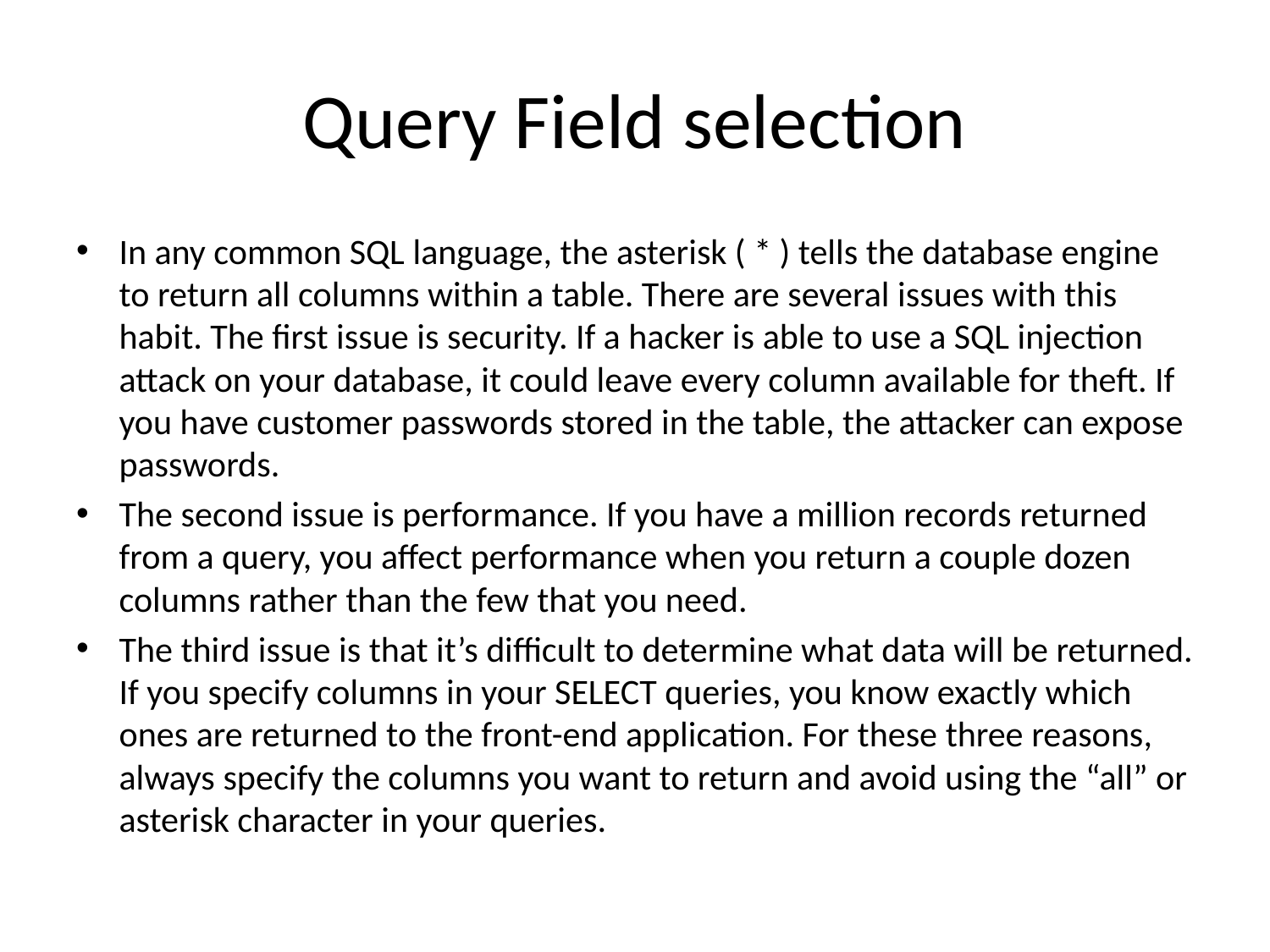

# Query Field selection
In any common SQL language, the asterisk ( * ) tells the database engine to return all columns within a table. There are several issues with this habit. The first issue is security. If a hacker is able to use a SQL injection attack on your database, it could leave every column available for theft. If you have customer passwords stored in the table, the attacker can expose passwords.
The second issue is performance. If you have a million records returned from a query, you affect performance when you return a couple dozen columns rather than the few that you need.
The third issue is that it’s difficult to determine what data will be returned. If you specify columns in your SELECT queries, you know exactly which ones are returned to the front-end application. For these three reasons, always specify the columns you want to return and avoid using the “all” or asterisk character in your queries.